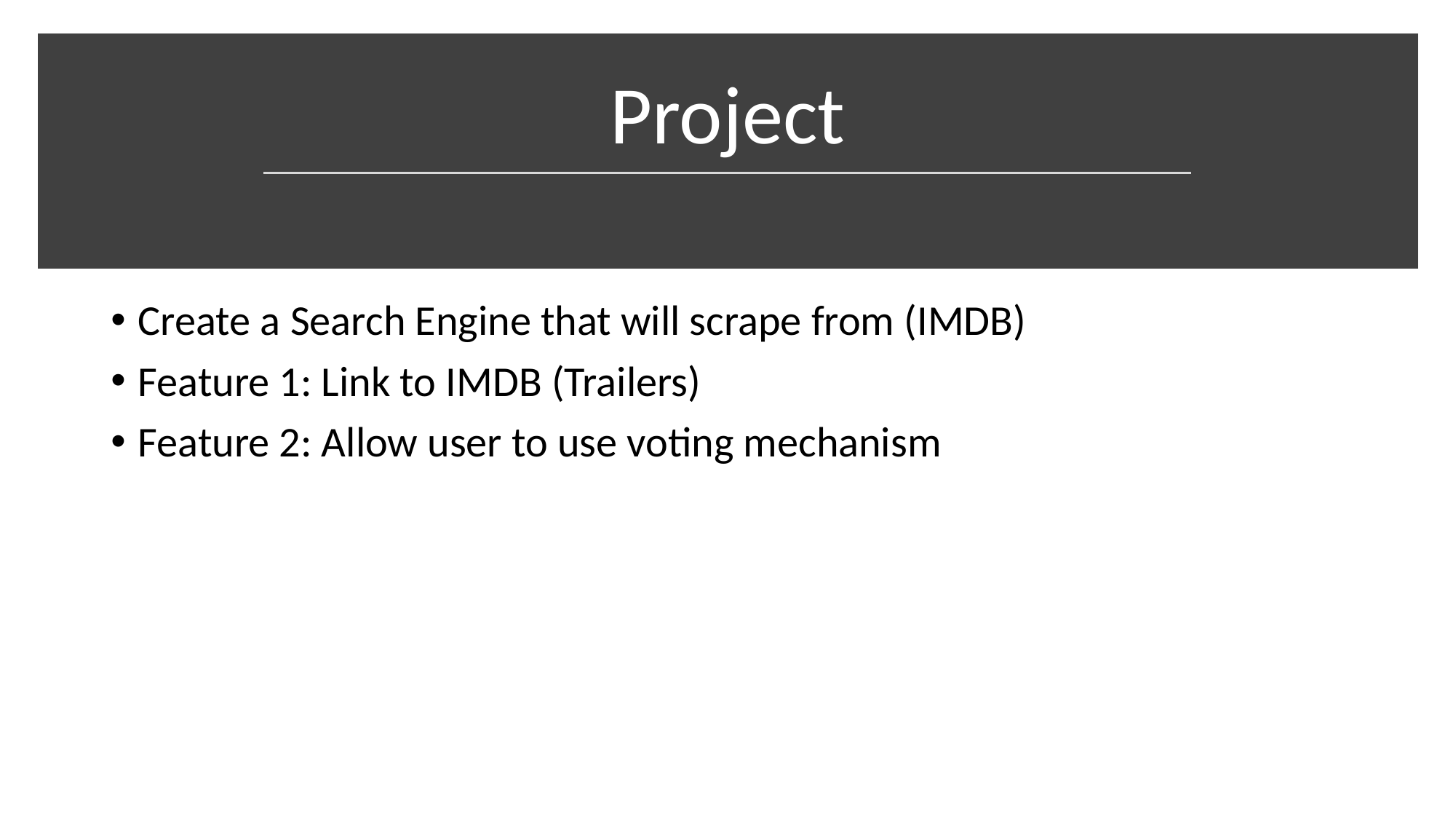

# Project
Create a Search Engine that will scrape from (IMDB)
Feature 1: Link to IMDB (Trailers)
Feature 2: Allow user to use voting mechanism